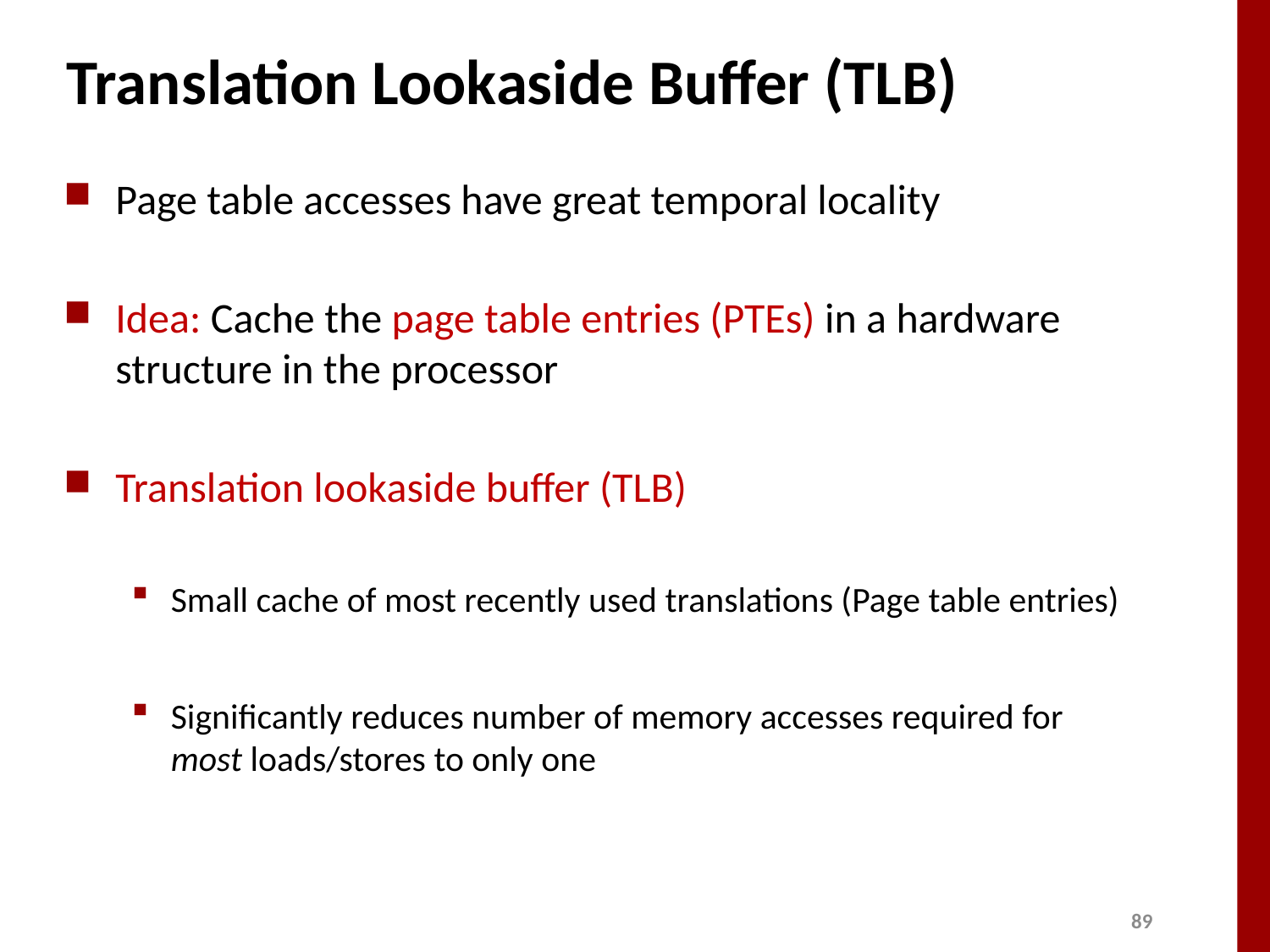

# Translation Lookaside Buffer (TLB)

Page table accesses have great temporal locality

Idea: Cache the page table entries (PTEs) in a hardware structure in the processor

Translation lookaside buffer (TLB)

Small cache of most recently used translations (Page table entries)

Significantly reduces number of memory accesses required for most loads/stores to only one